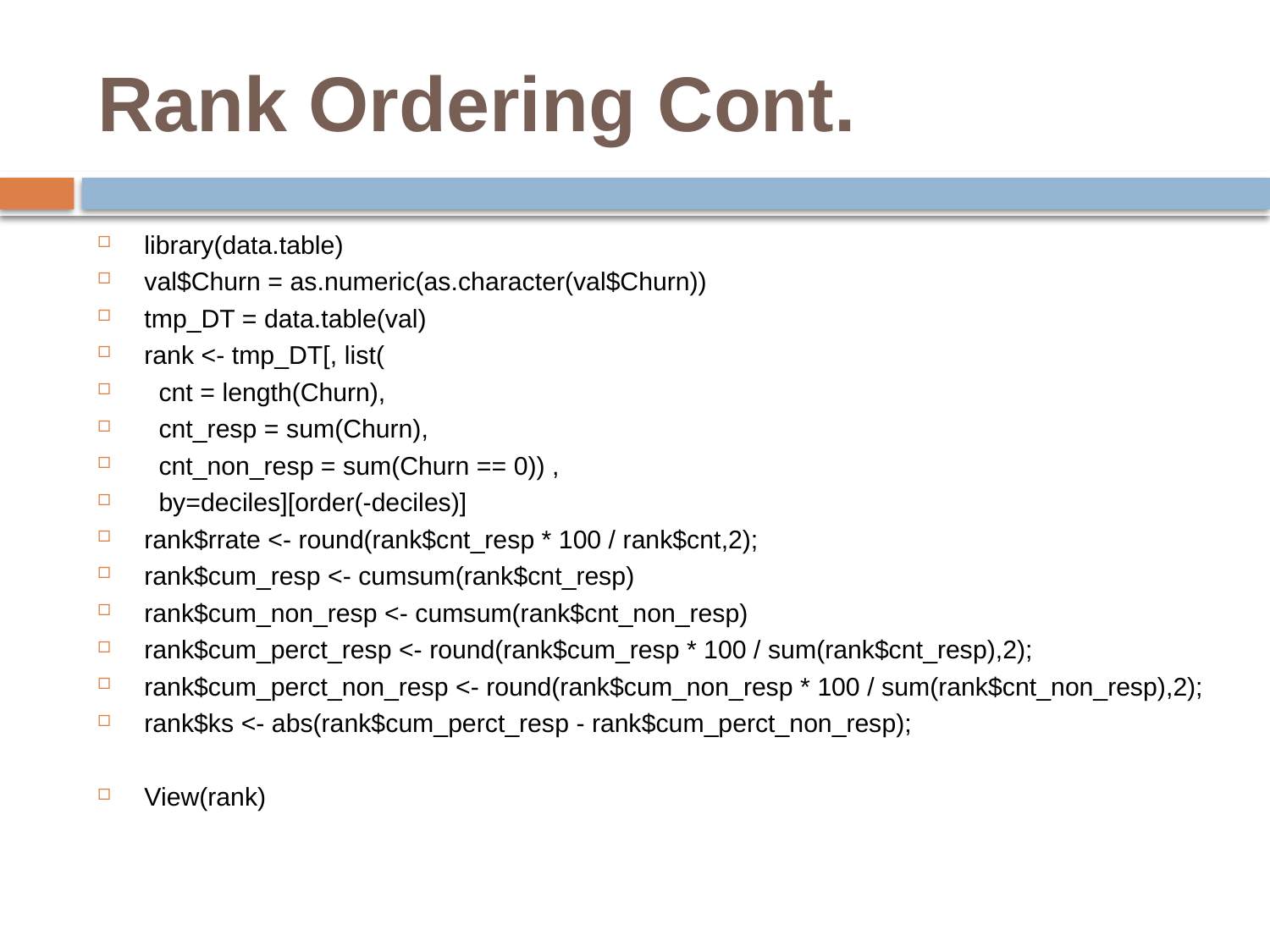

# Rank Ordering Cont.
library(data.table)
val$Churn = as.numeric(as.character(val$Churn))
tmp_DT = data.table(val)
rank <- tmp_DT[, list(
  cnt = length(Churn),
  cnt_resp = sum(Churn),
  cnt_non_resp = sum(Churn == 0)) ,
  by=deciles][order(-deciles)]
rank$rrate <- round(rank$cnt_resp * 100 / rank$cnt,2);
rank$cum_resp <- cumsum(rank$cnt_resp)
rank$cum_non_resp <- cumsum(rank$cnt_non_resp)
rank$cum_perct_resp <- round(rank$cum_resp * 100 / sum(rank$cnt_resp),2);
rank$cum_perct_non_resp <- round(rank$cum_non_resp * 100 / sum(rank$cnt_non_resp),2);
rank$ks <- abs(rank$cum_perct_resp - rank$cum_perct_non_resp);

View(rank)